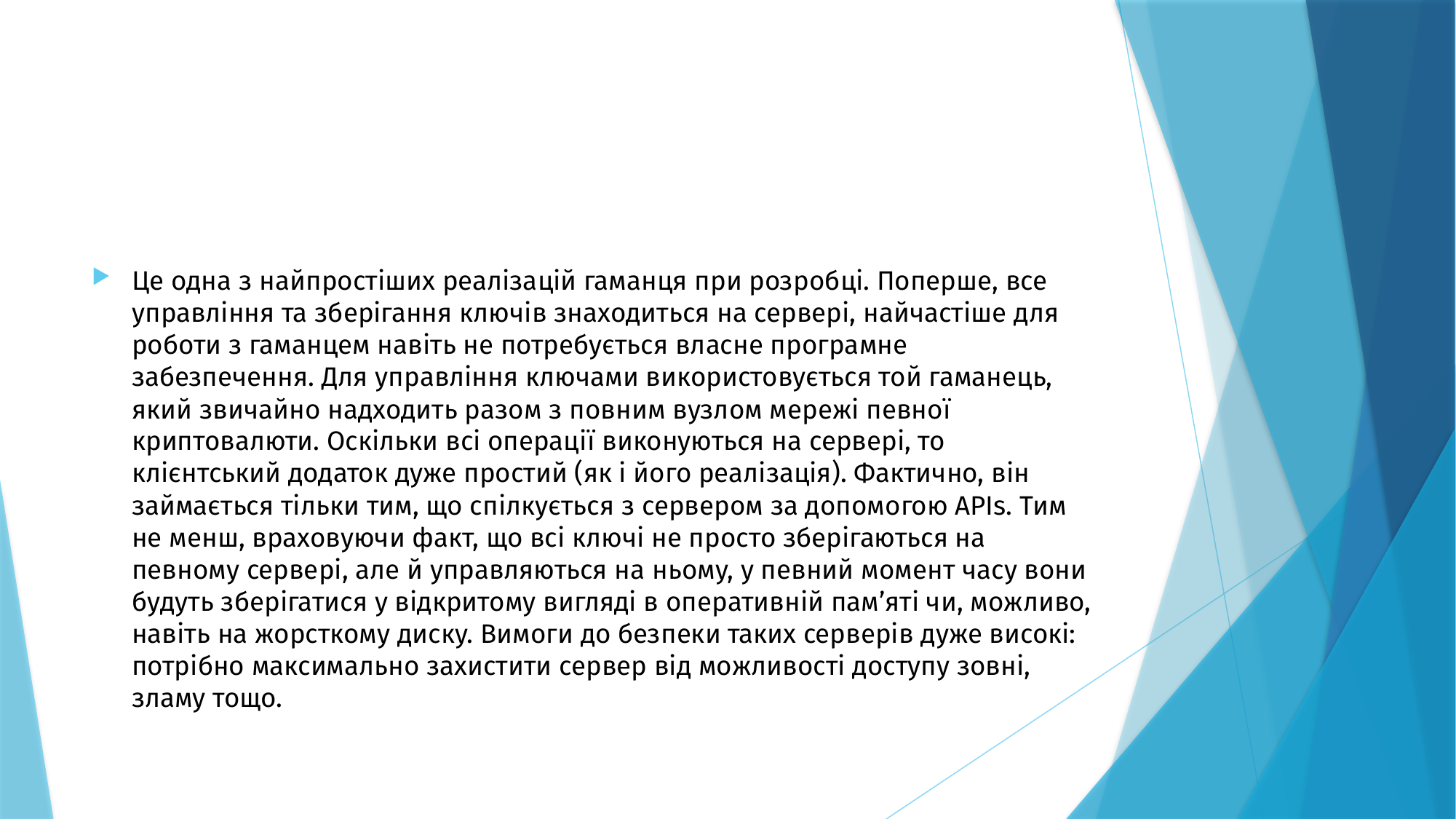

#
Це одна з найпростіших реалізацій гаманця при розробці. Поперше, все управління та зберігання ключів знаходиться на сервері, найчастіше для роботи з гаманцем навіть не потребується власне програмне забезпечення. Для управління ключами використовується той гаманець, який звичайно надходить разом з повним вузлом мережі певної криптовалюти. Оскільки всі операції виконуються на сервері, то клієнтський додаток дуже простий (як і його реалізація). Фактично, він займається тільки тим, що спілкується з сервером за допомогою APIs. Тим не менш, враховуючи факт, що всі ключі не просто зберігаються на певному сервері, але й управляються на ньому, у певний момент часу вони будуть зберігатися у відкритому вигляді в оперативній пам’яті чи, можливо, навіть на жорсткому диску. Вимоги до безпеки таких серверів дуже високі: потрібно максимально захистити сервер від можливості доступу зовні, зламу тощо.